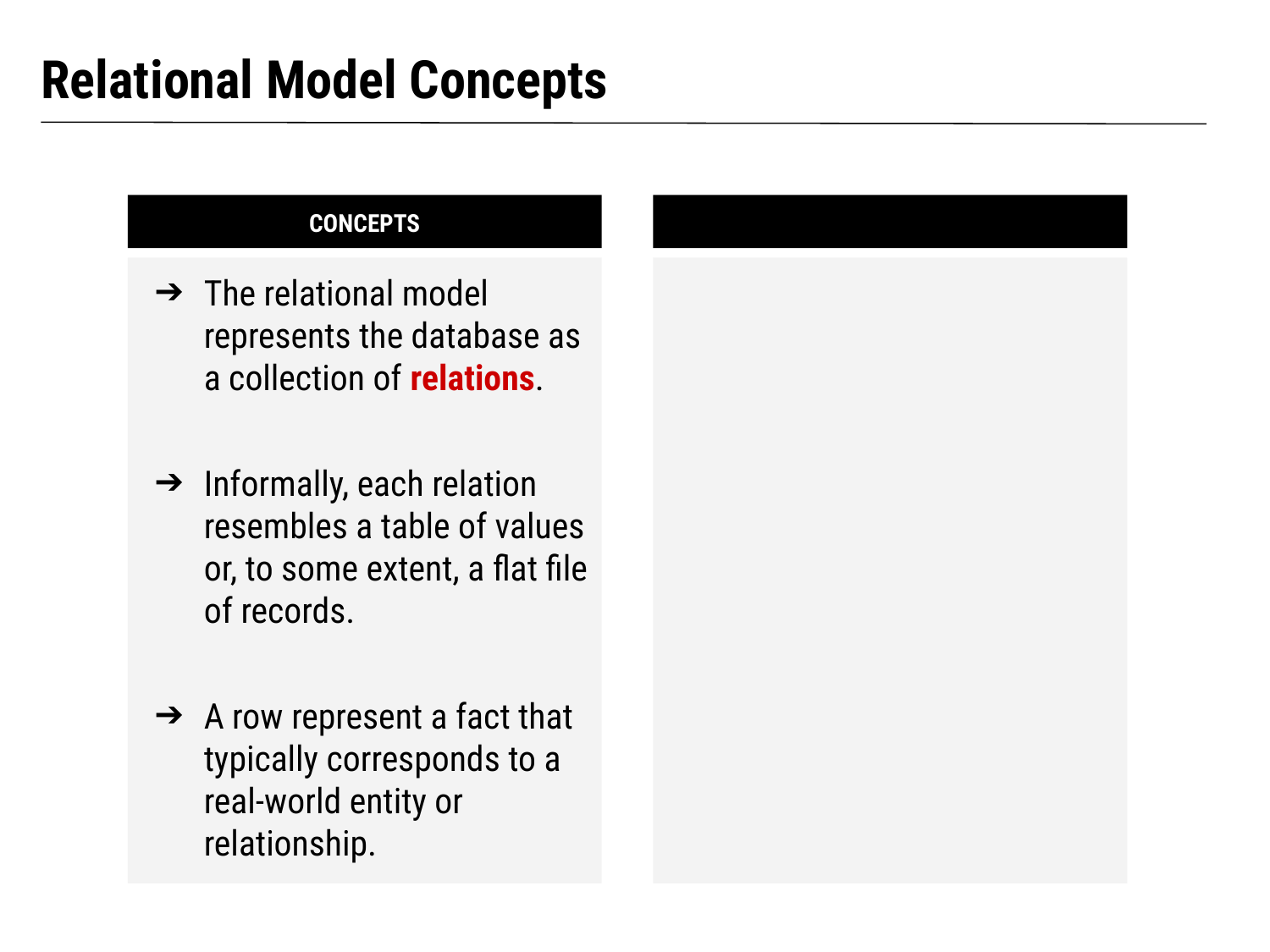

# Relational Model Concepts
CONCEPTS

The relational model represents the database as a collection of relations.

Informally, each relation resembles a table of values or, to some extent, a flat file of records.

A row represent a fact that typically corresponds to a real-world entity or relationship.